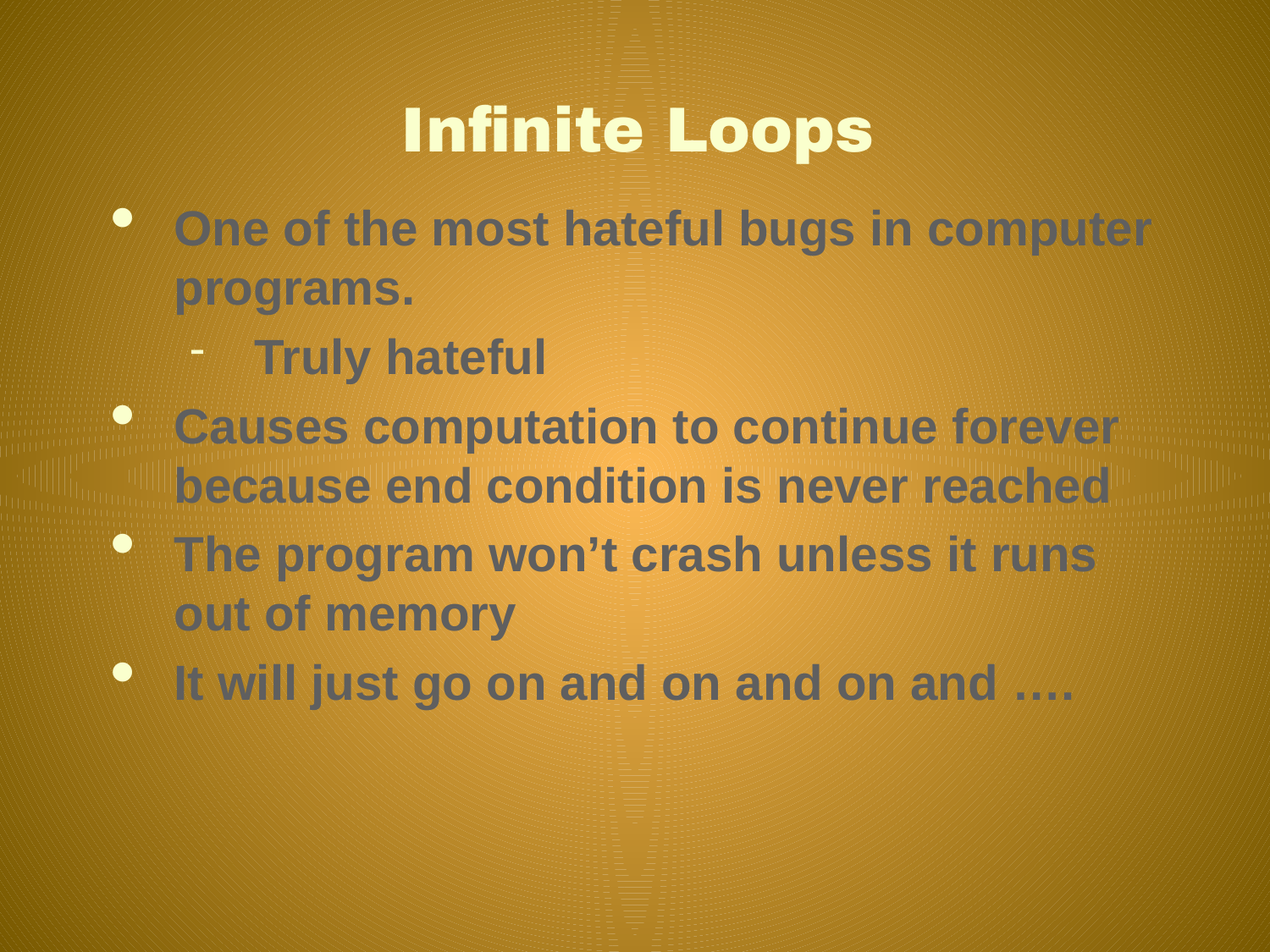

# Infinite Loops
One of the most hateful bugs in computer programs.
Truly hateful
Causes computation to continue forever because end condition is never reached
The program won’t crash unless it runs out of memory
It will just go on and on and on and ….